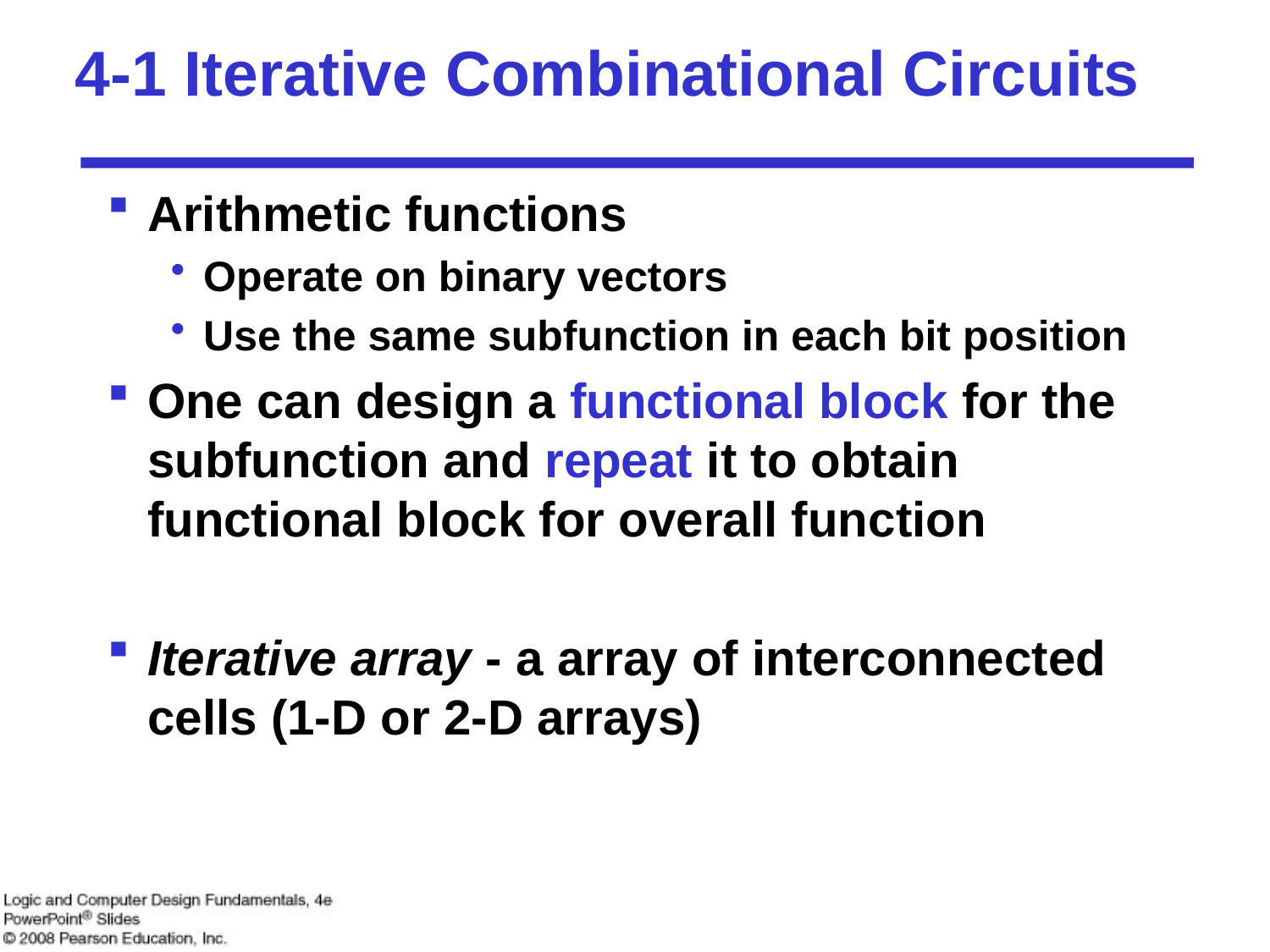

# 4-1 Iterative Combinational Circuits
Arithmetic functions
Operate on binary vectors
Use the same subfunction in each bit position
One can design a functional block for the subfunction and repeat it to obtain functional block for overall function

Iterative array - a array of interconnected cells (1-D or 2-D arrays)